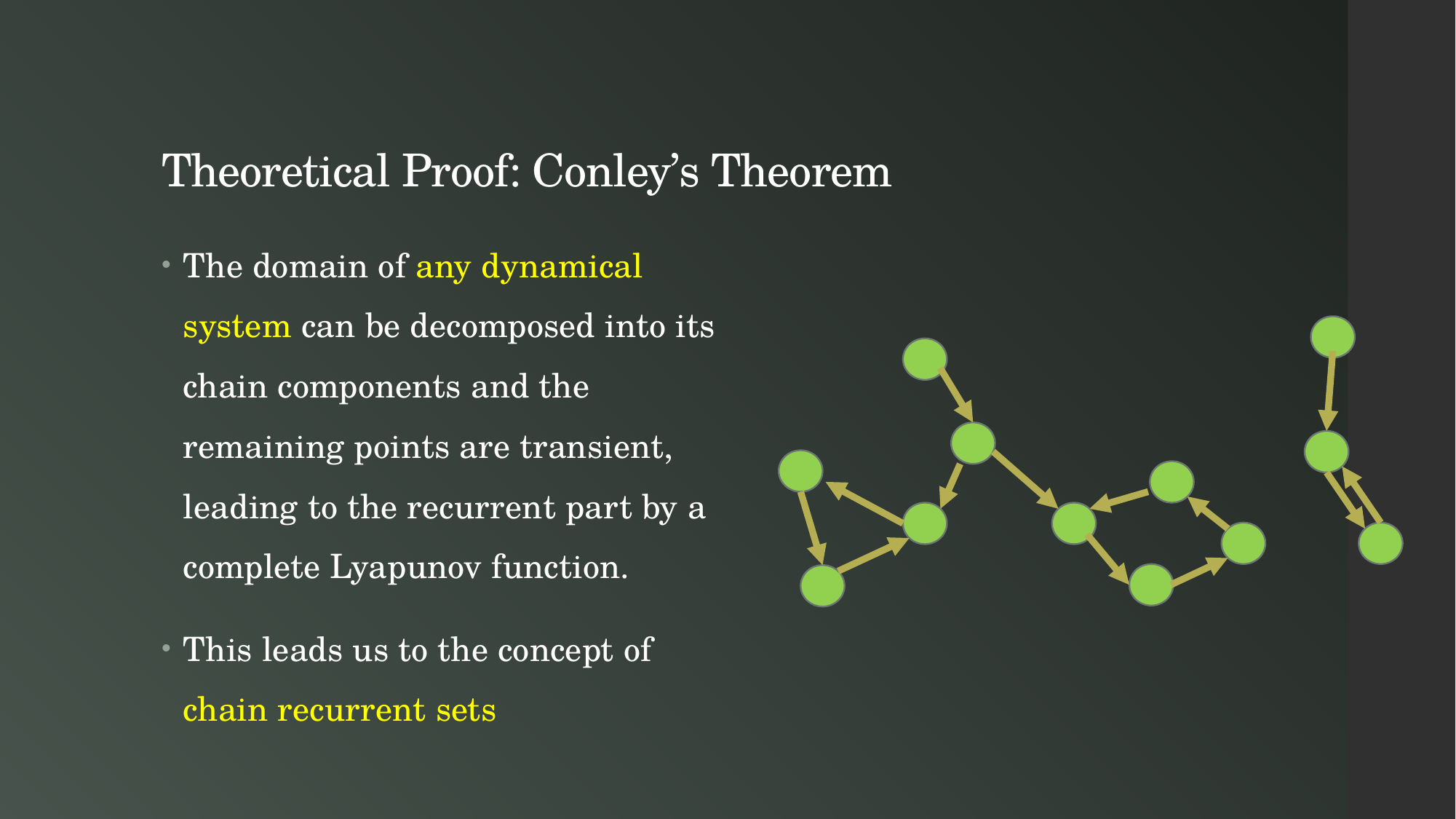

# Theoretical Proof: Conley’s Theorem
The domain of any dynamical system can be decomposed into its chain components and the remaining points are transient, leading to the recurrent part by a complete Lyapunov function.
This leads us to the concept of chain recurrent sets